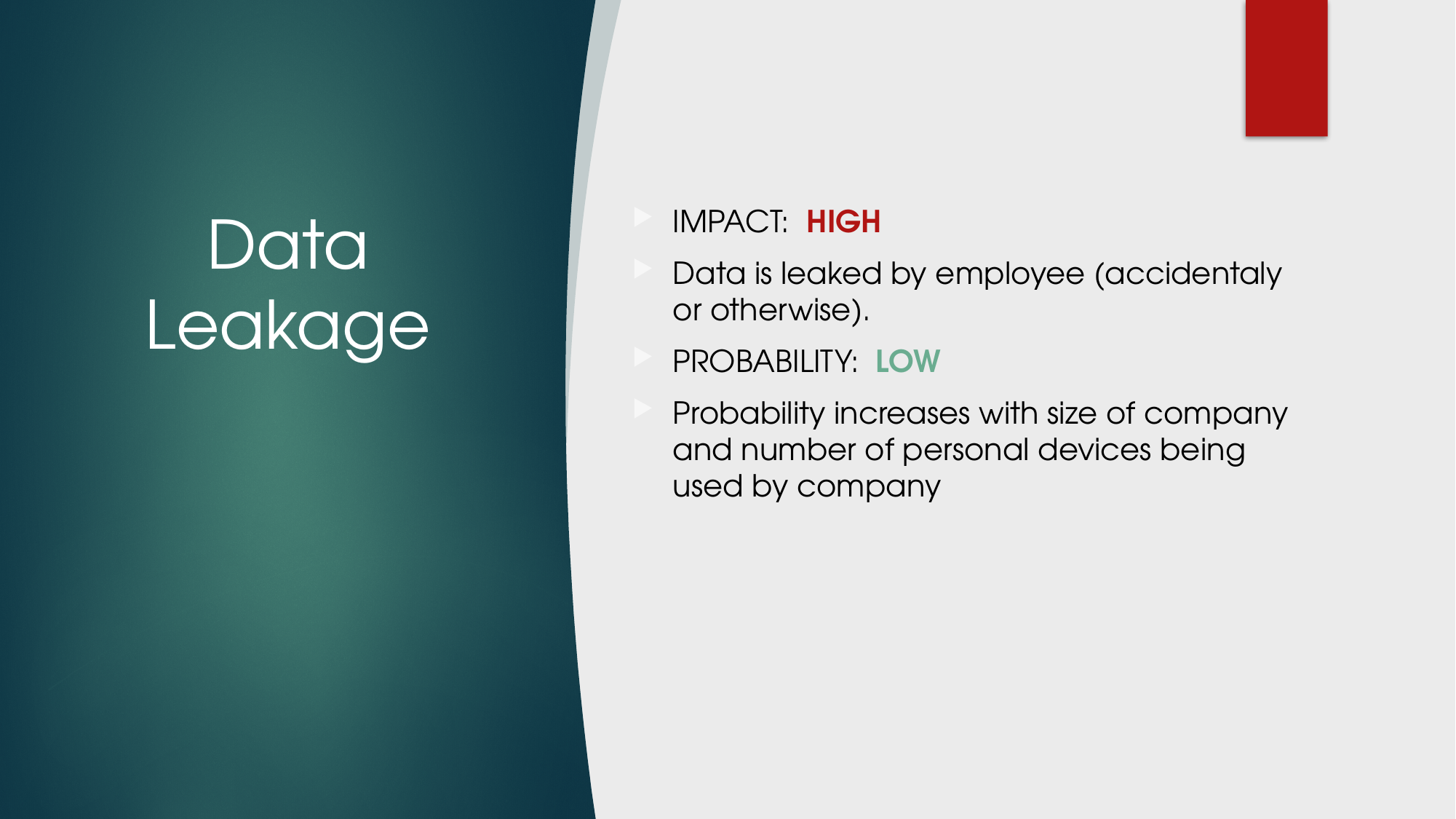

9
IMPACT:  HIGH
Data is leaked by employee (accidentaly or otherwise).
PROBABILITY:  LOW
Probability increases with size of company and number of personal devices being used by company
# Data Leakage